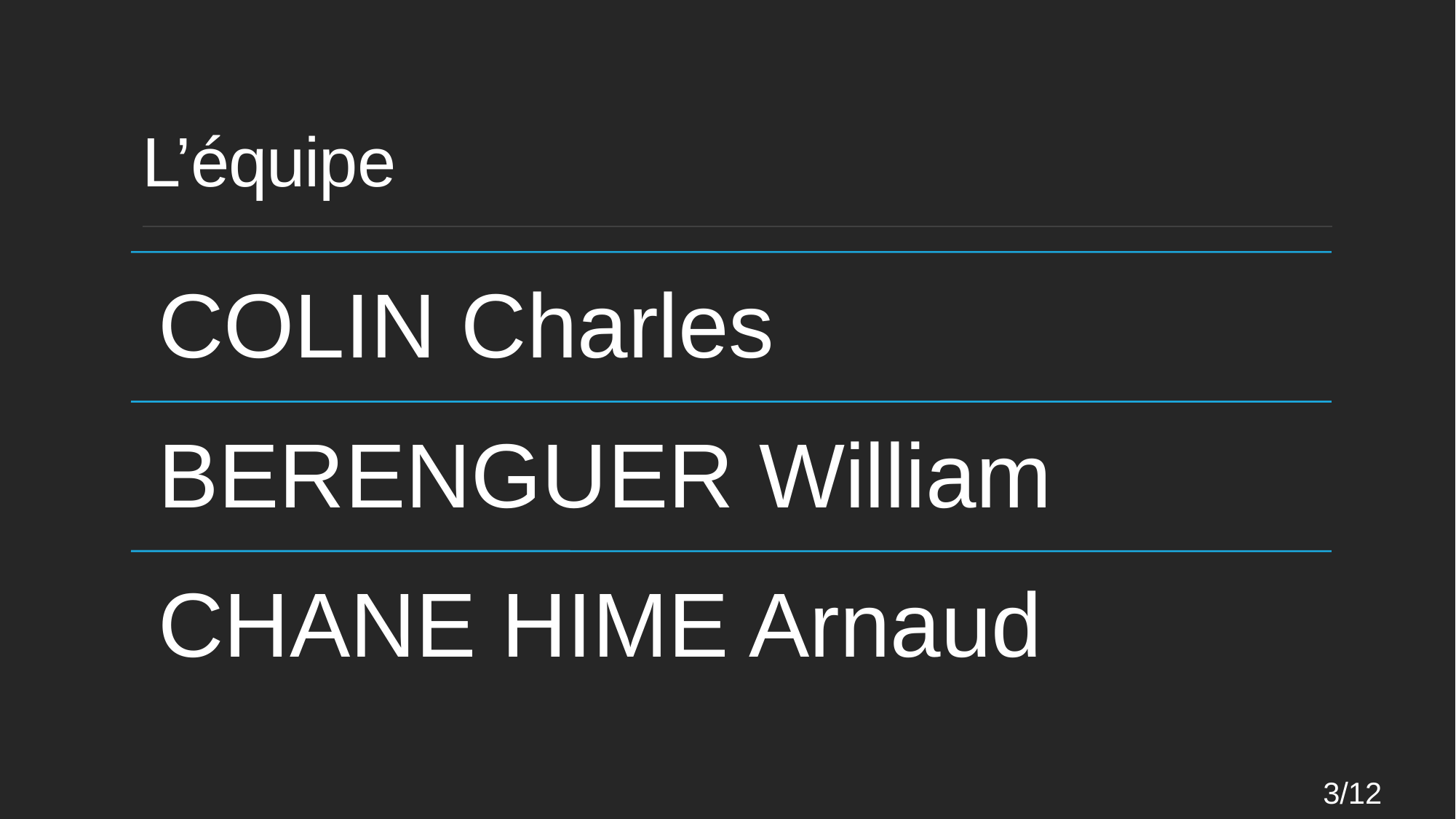

# L’équipe
COLIN Charles
BERENGUER William
CHANE HIME Arnaud
3/12